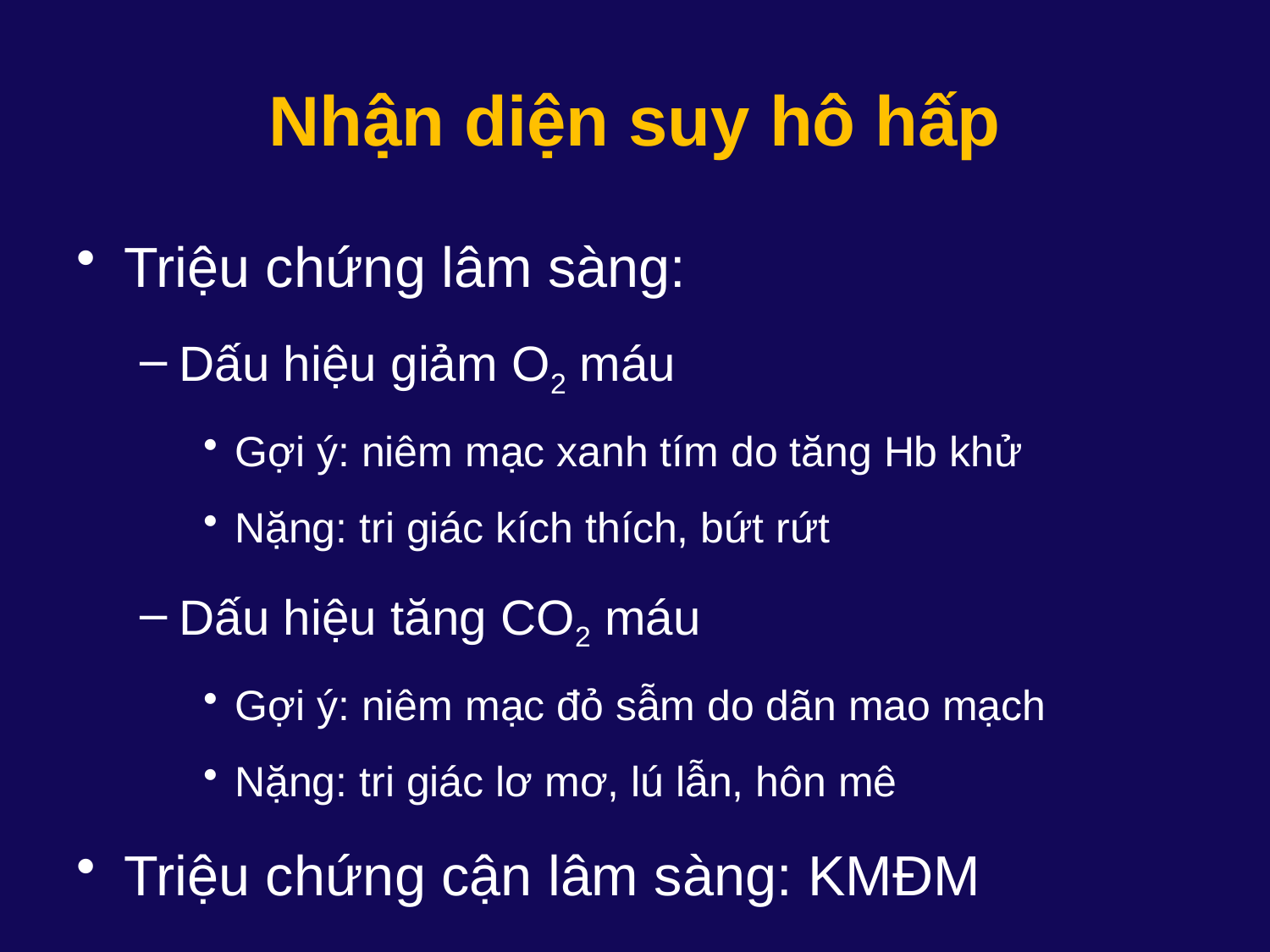

# Nhận diện suy hô hấp
Triệu chứng lâm sàng:
Dấu hiệu giảm O2 máu
Gợi ý: niêm mạc xanh tím do tăng Hb khử
Nặng: tri giác kích thích, bứt rứt
Dấu hiệu tăng CO2 máu
Gợi ý: niêm mạc đỏ sẫm do dãn mao mạch
Nặng: tri giác lơ mơ, lú lẫn, hôn mê
Triệu chứng cận lâm sàng: KMĐM